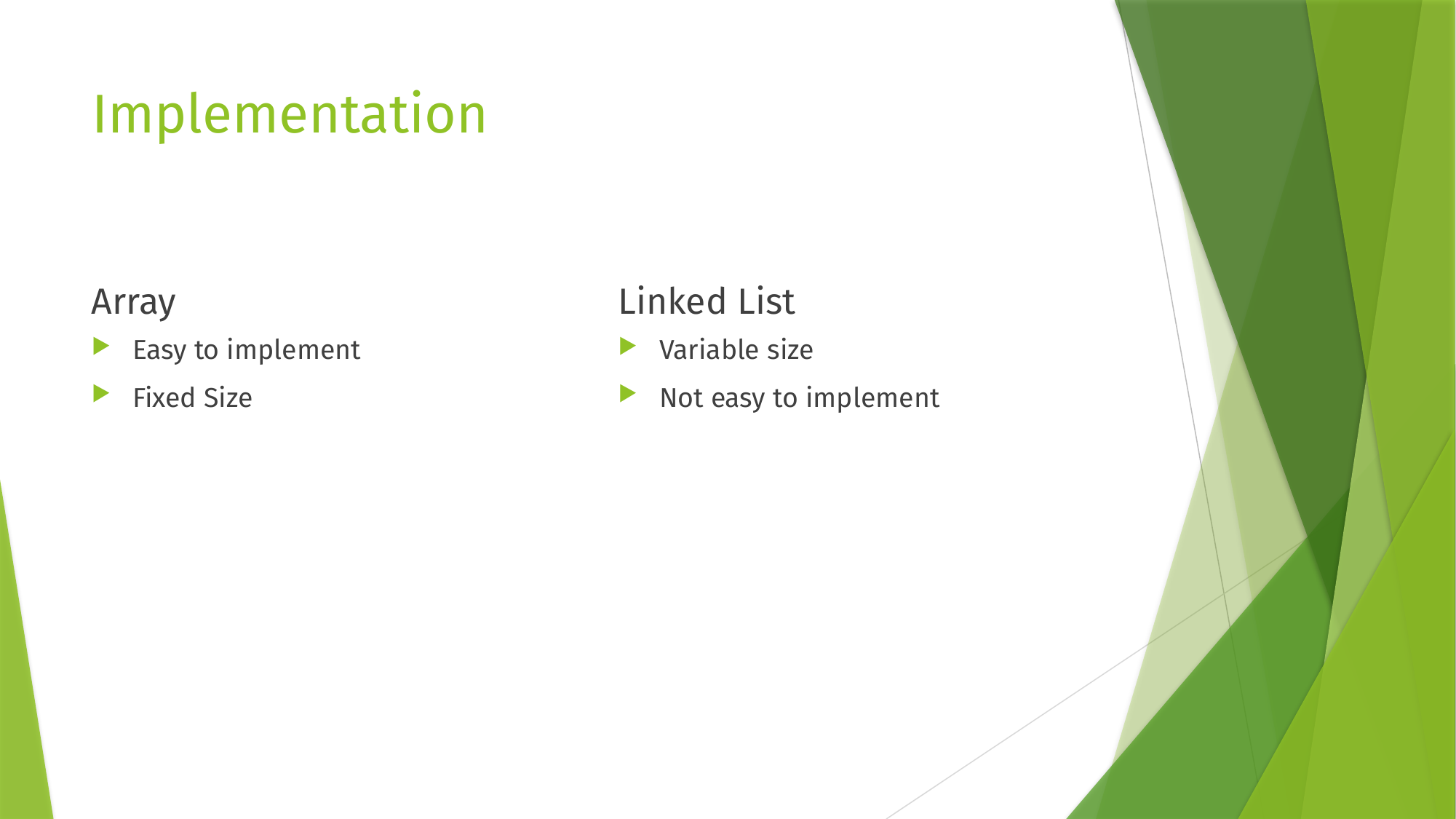

# Implementation
Array
Linked List
Easy to implement
Fixed Size

Variable size
Not easy to implement